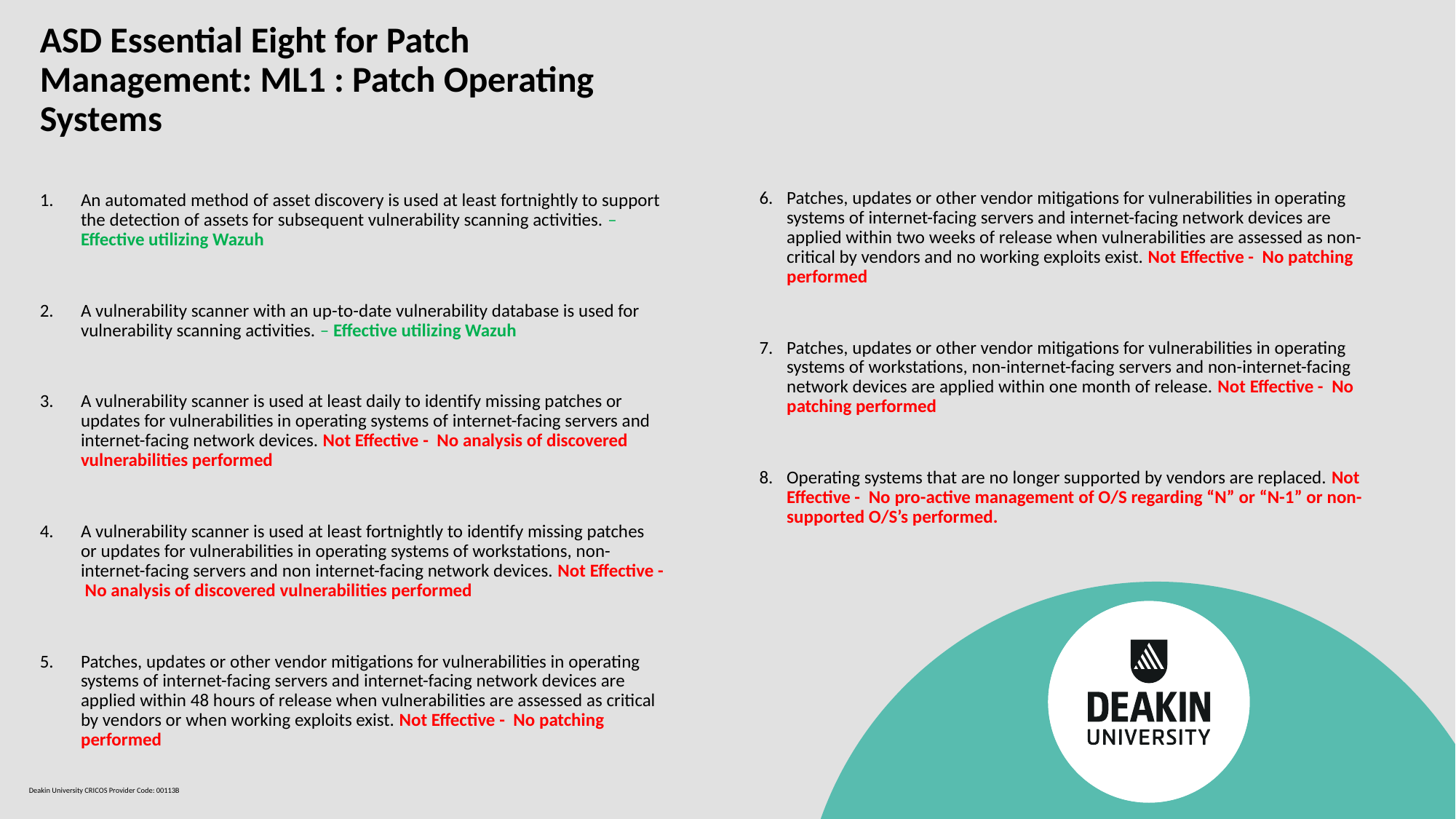

ASD Essential Eight for Patch Management: ML1 : Patch Operating Systems
An automated method of asset discovery is used at least fortnightly to support the detection of assets for subsequent vulnerability scanning activities. – Effective utilizing Wazuh
A vulnerability scanner with an up-to-date vulnerability database is used for vulnerability scanning activities. – Effective utilizing Wazuh
A vulnerability scanner is used at least daily to identify missing patches or updates for vulnerabilities in operating systems of internet-facing servers and internet-facing network devices. Not Effective -  No analysis of discovered vulnerabilities performed
A vulnerability scanner is used at least fortnightly to identify missing patches or updates for vulnerabilities in operating systems of workstations, non-internet-facing servers and non internet-facing network devices. Not Effective -  No analysis of discovered vulnerabilities performed
Patches, updates or other vendor mitigations for vulnerabilities in operating systems of internet-facing servers and internet-facing network devices are applied within 48 hours of release when vulnerabilities are assessed as critical by vendors or when working exploits exist. Not Effective -  No patching performed
Patches, updates or other vendor mitigations for vulnerabilities in operating systems of internet-facing servers and internet-facing network devices are applied within two weeks of release when vulnerabilities are assessed as non-critical by vendors and no working exploits exist. Not Effective -  No patching performed
Patches, updates or other vendor mitigations for vulnerabilities in operating systems of workstations, non-internet-facing servers and non-internet-facing network devices are applied within one month of release. Not Effective -  No patching performed
Operating systems that are no longer supported by vendors are replaced. Not Effective -  No pro-active management of O/S regarding “N” or “N-1” or non-supported O/S’s performed.

Deakin University CRICOS Provider Code: 00113B